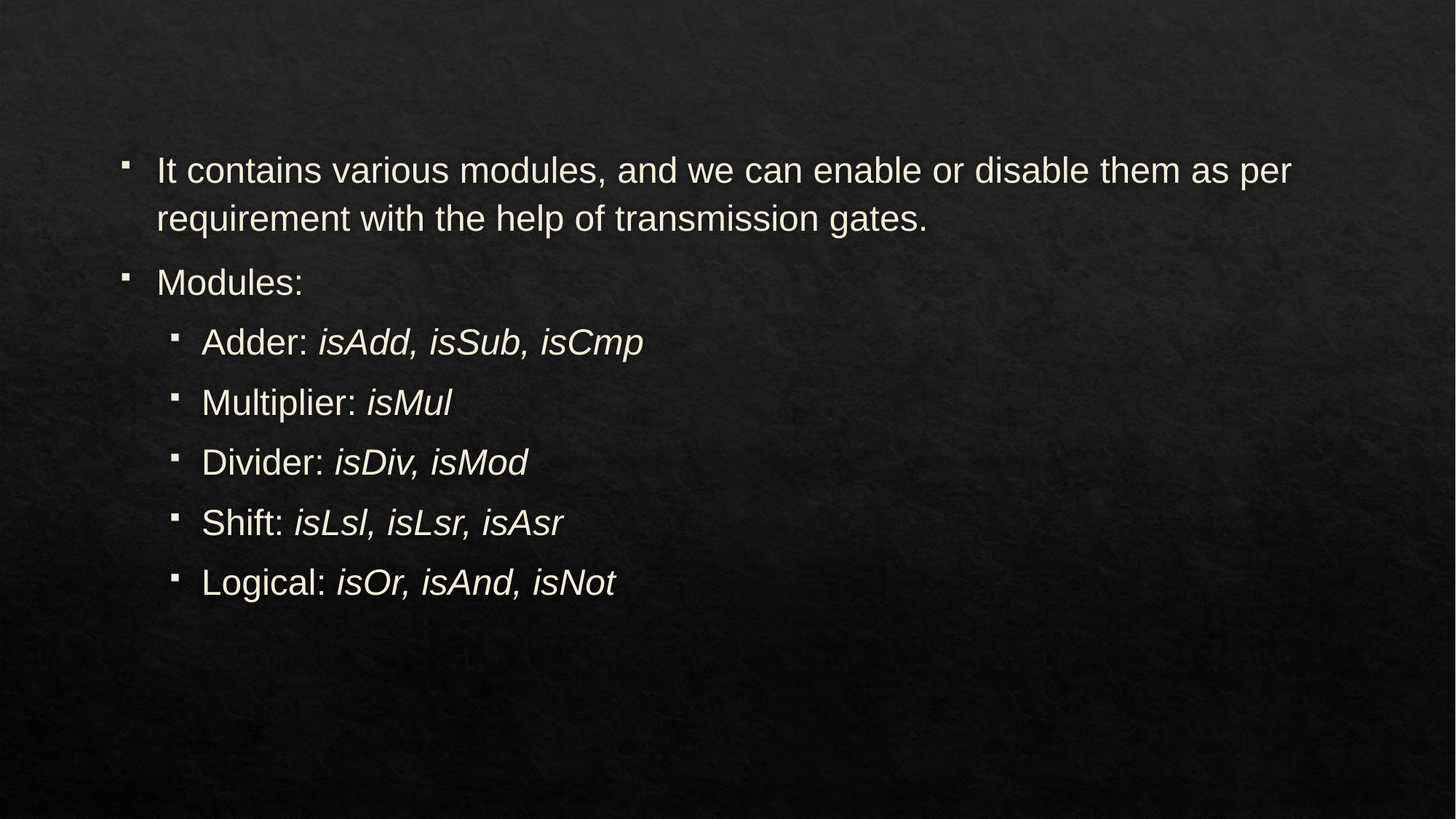

It contains various modules, and we can enable or disable them as per requirement with the help of transmission gates.
Modules:
Adder: isAdd, isSub, isCmp
Multiplier: isMul
Divider: isDiv, isMod
Shift: isLsl, isLsr, isAsr
Logical: isOr, isAnd, isNot